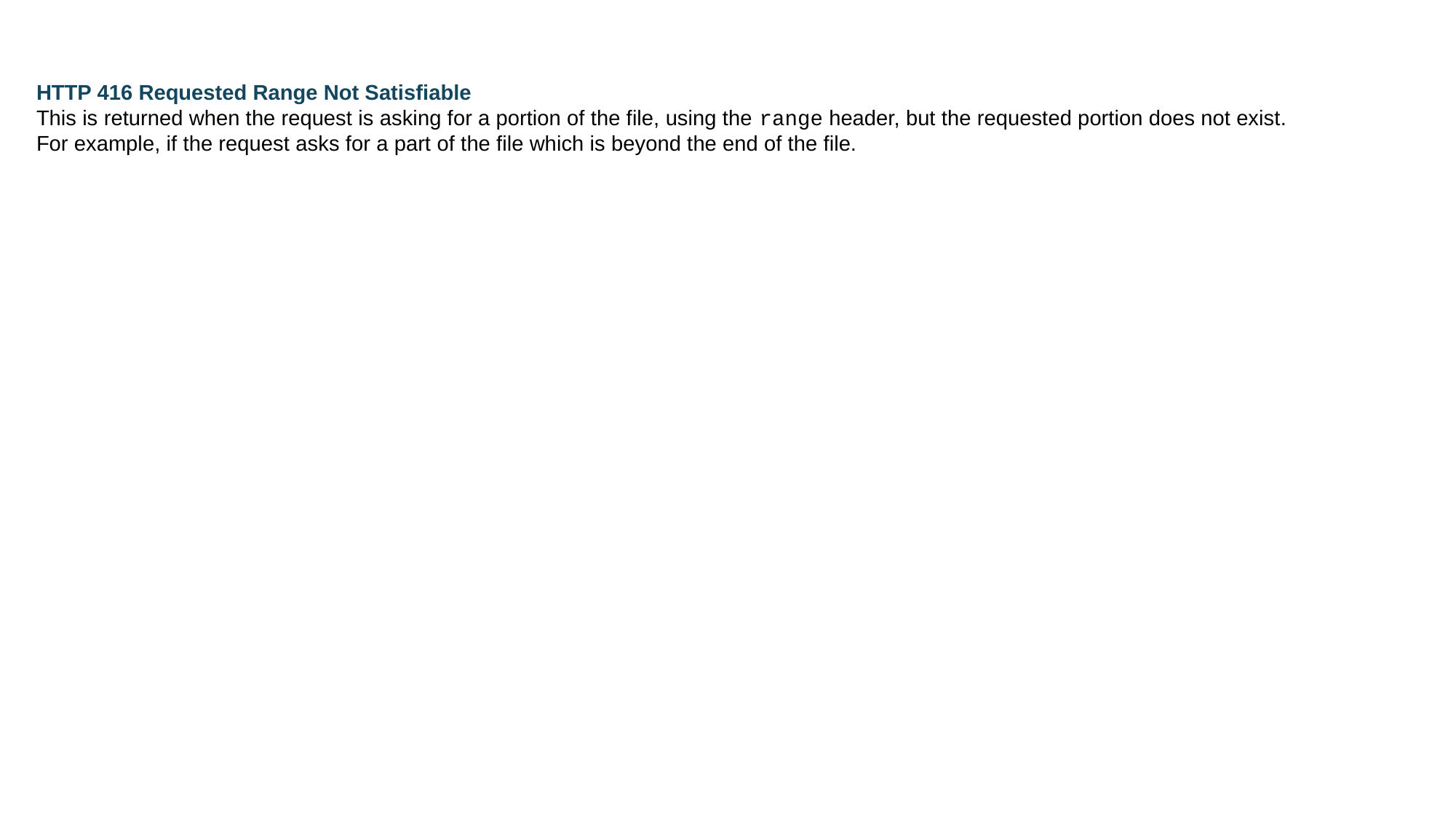

HTTP 416 Requested Range Not Satisfiable
This is returned when the request is asking for a portion of the file, using the range header, but the requested portion does not exist.
For example, if the request asks for a part of the file which is beyond the end of the file.